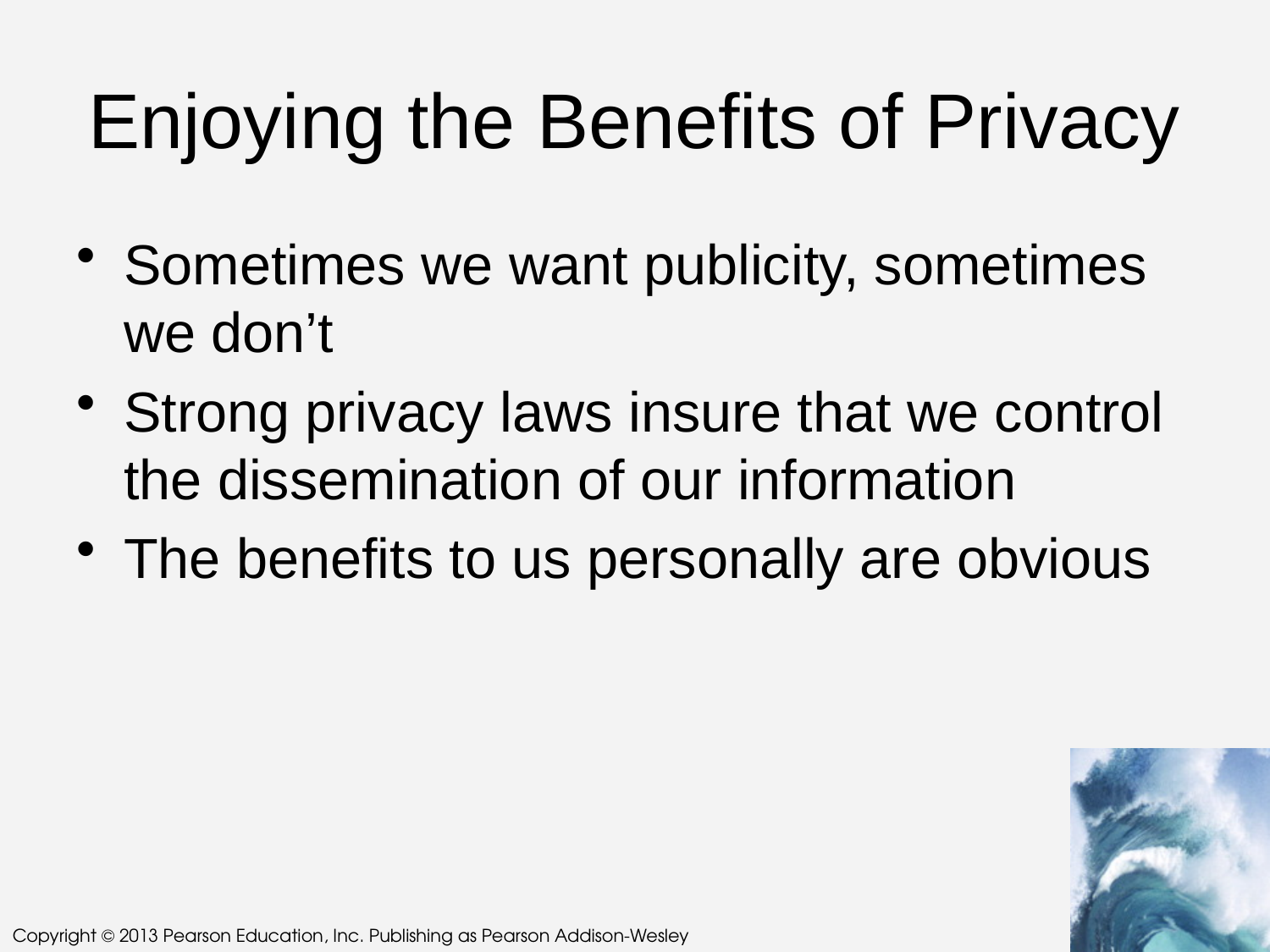

# Enjoying the Benefits of Privacy
Sometimes we want publicity, sometimes we don’t
Strong privacy laws insure that we control the dissemination of our information
The benefits to us personally are obvious